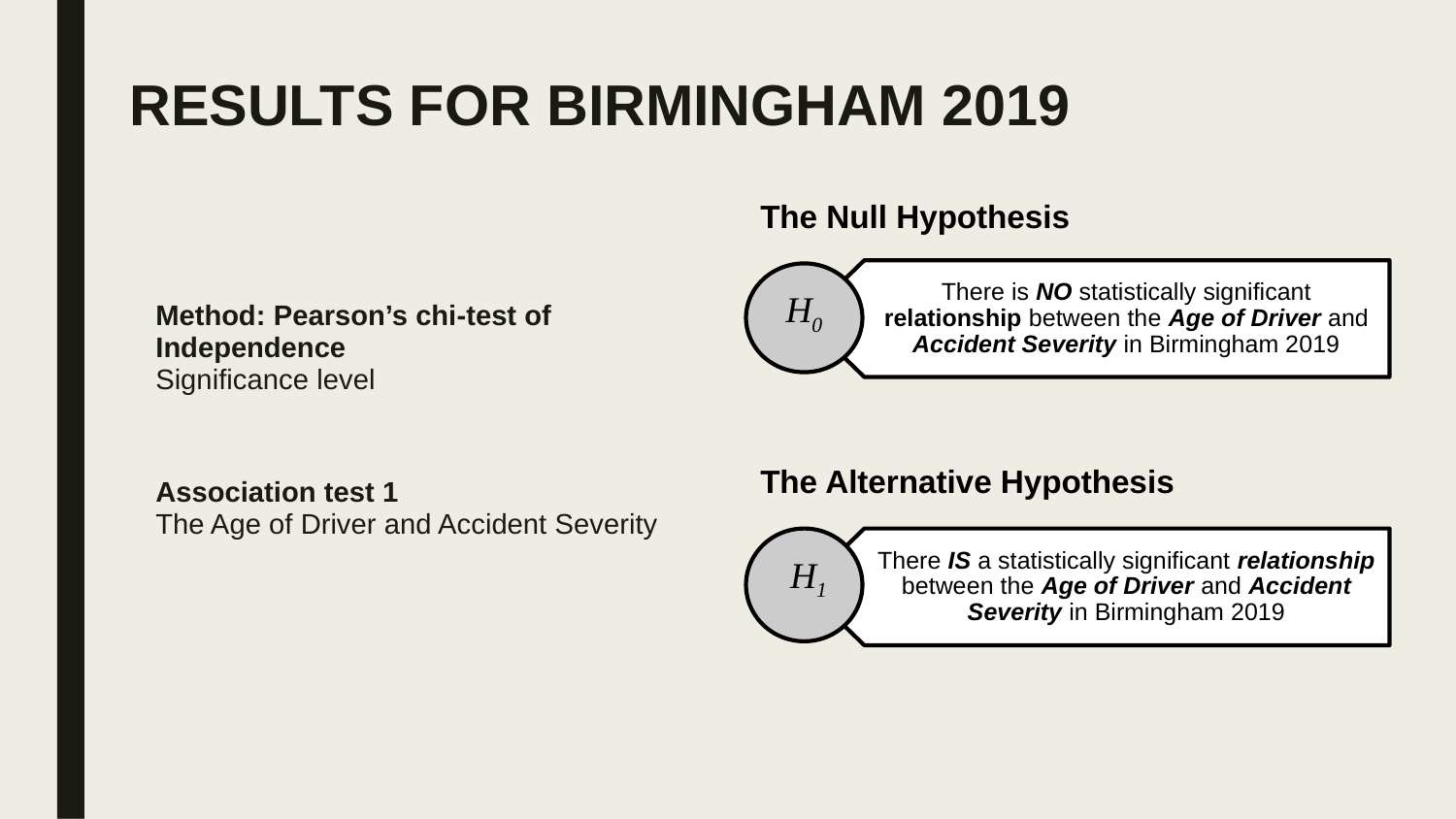

RESULTS FOR BIRMINGHAM 2019
The Null Hypothesis
There is NO statistically significant relationship between the Age of Driver and Accident Severity in Birmingham 2019
H0
 H1
There IS a statistically significant relationship between the Age of Driver and Accident Severity in Birmingham 2019
Method: Pearson’s chi-test of Independence
Significance level

Association test 1
The Age of Driver and Accident Severity
The Alternative Hypothesis